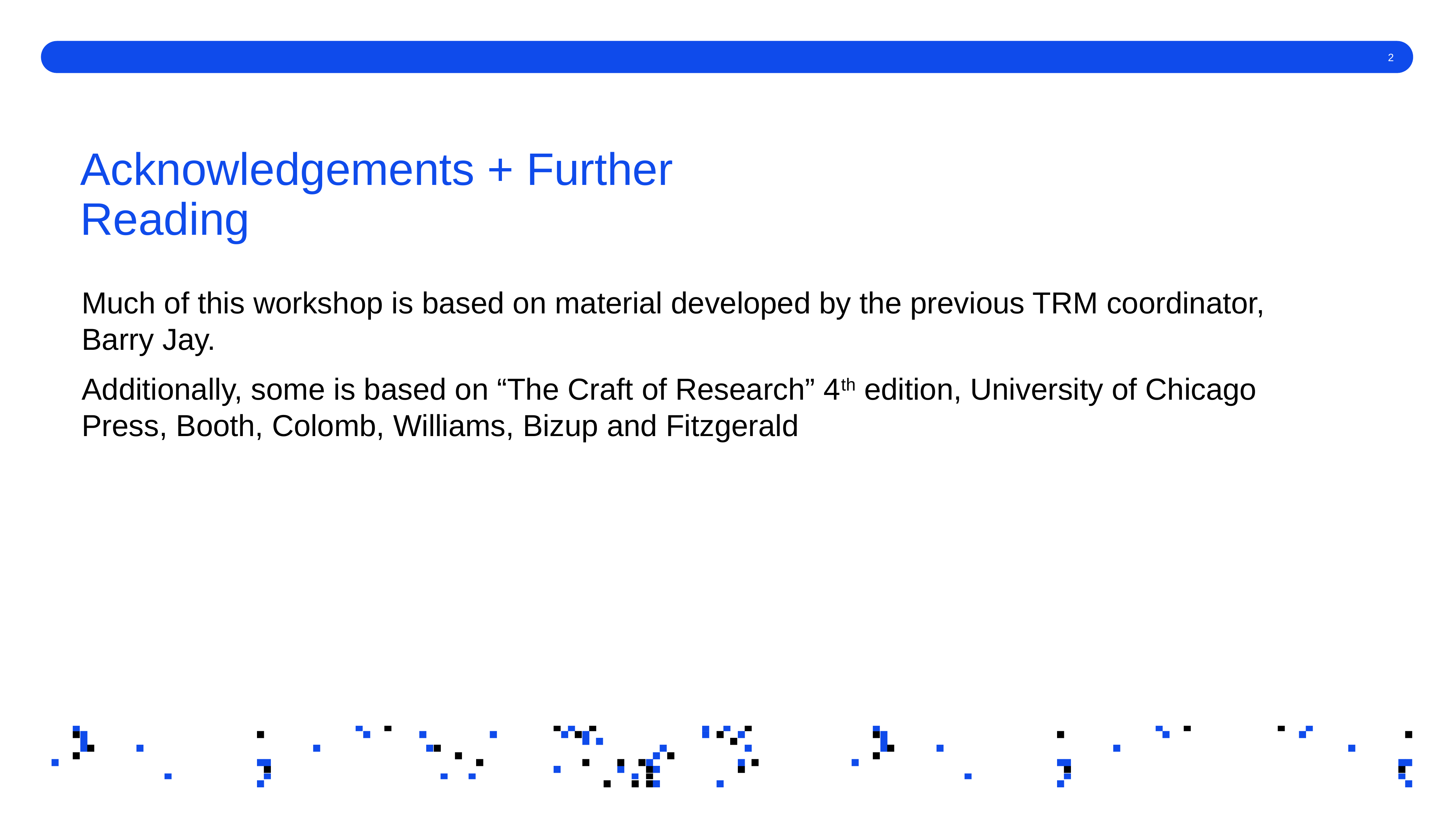

# Acknowledgements + Further Reading
Much of this workshop is based on material developed by the previous TRM coordinator, Barry Jay.
Additionally, some is based on “The Craft of Research” 4th edition, University of Chicago Press, Booth, Colomb, Williams, Bizup and Fitzgerald